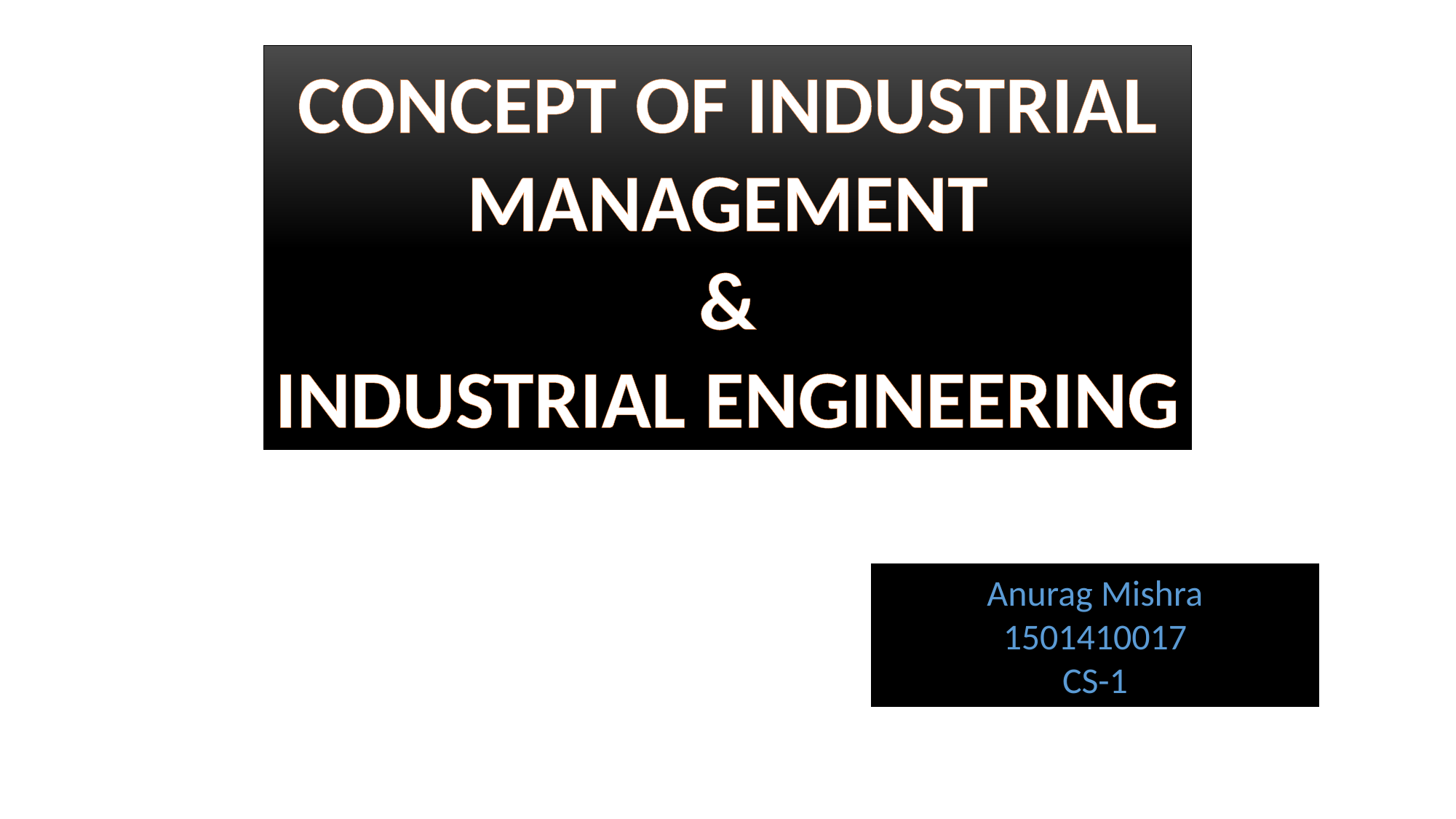

CONCEPT OF INDUSTRIAL
MANAGEMENT
&
INDUSTRIAL ENGINEERING
Anurag Mishra
1501410017
CS-1